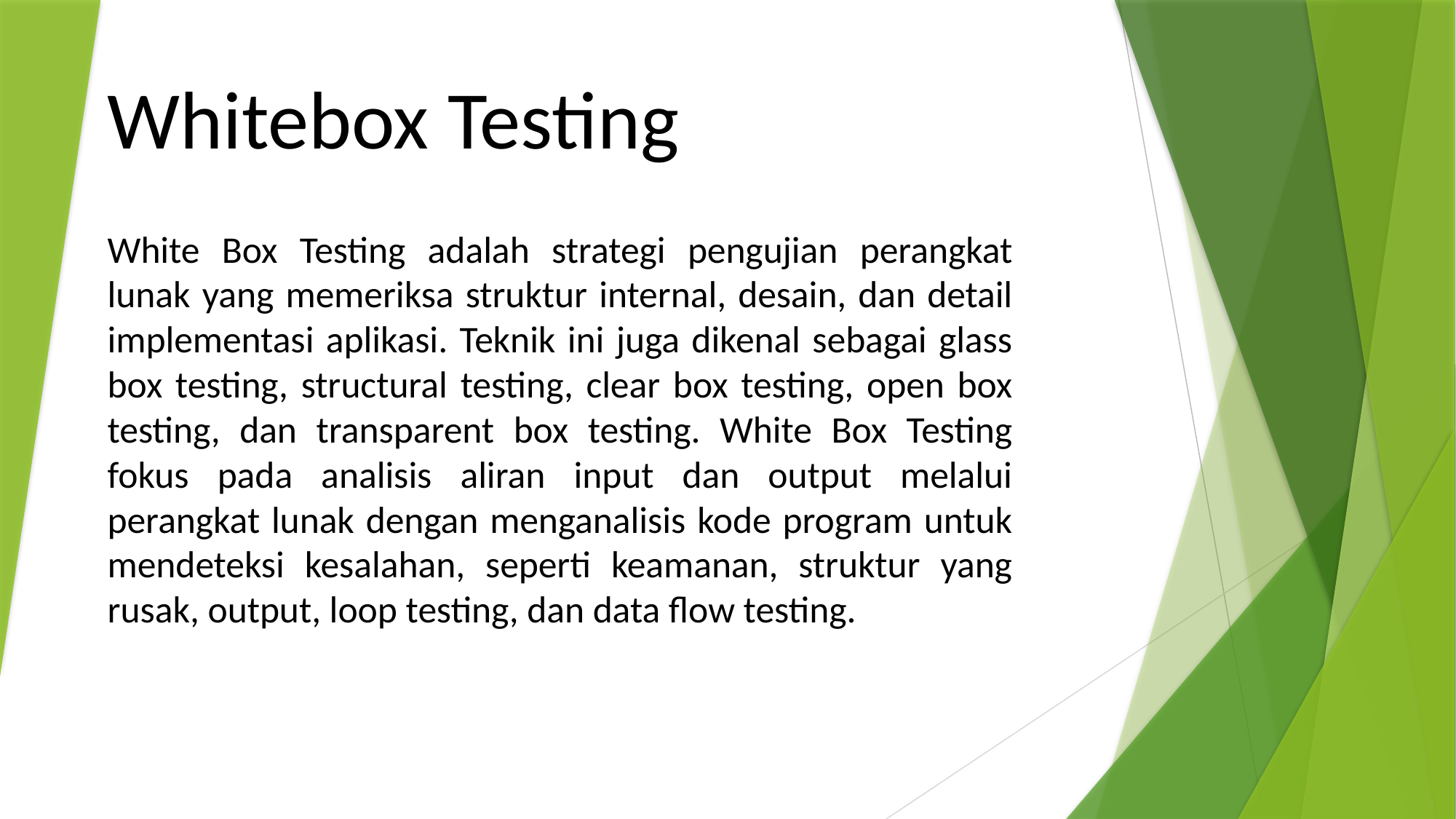

# Whitebox Testing
White Box Testing adalah strategi pengujian perangkat lunak yang memeriksa struktur internal, desain, dan detail implementasi aplikasi. Teknik ini juga dikenal sebagai glass box testing, structural testing, clear box testing, open box testing, dan transparent box testing. White Box Testing fokus pada analisis aliran input dan output melalui perangkat lunak dengan menganalisis kode program untuk mendeteksi kesalahan, seperti keamanan, struktur yang rusak, output, loop testing, dan data flow testing.